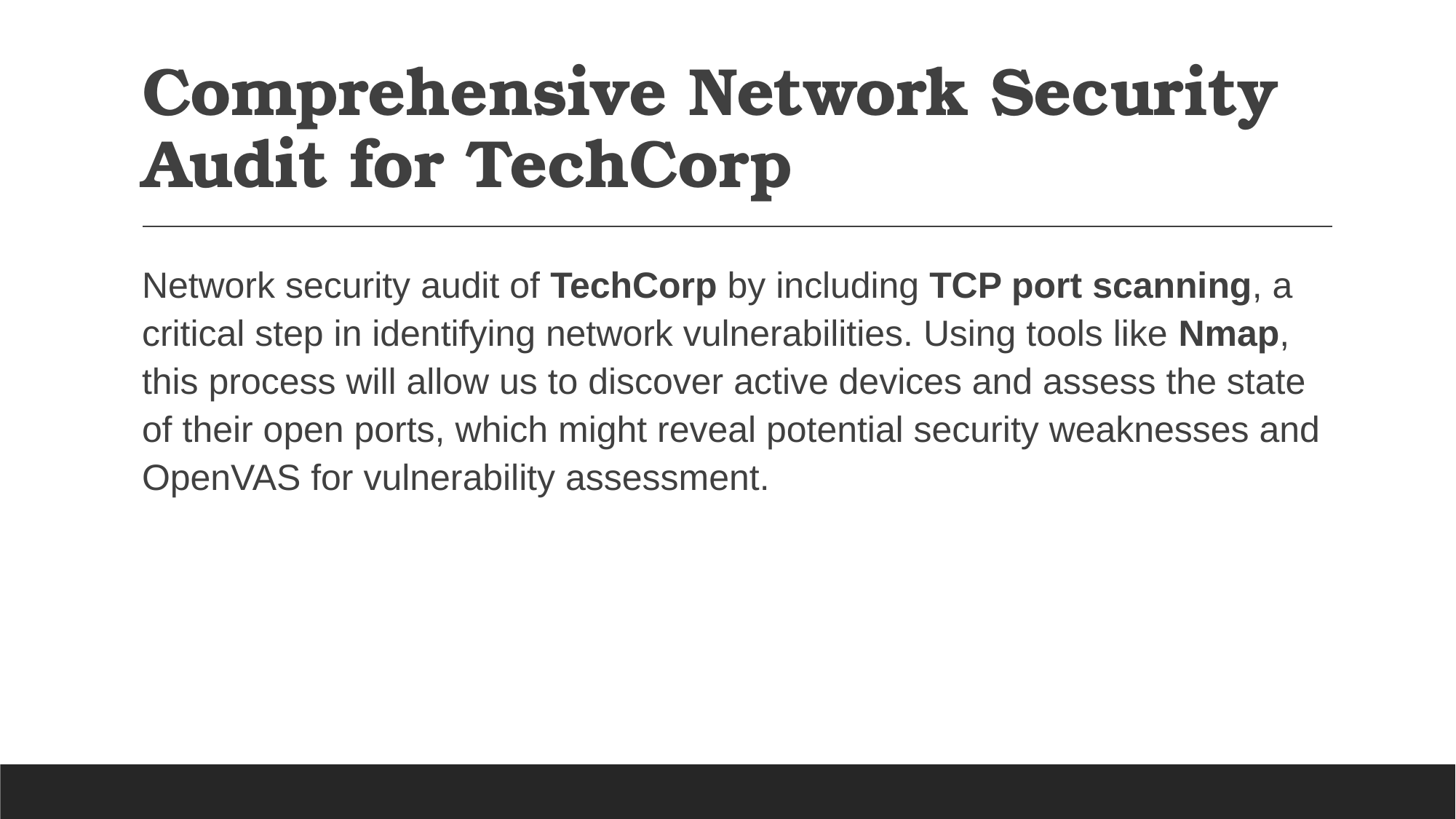

# Comprehensive Network Security Audit for TechCorp
Network security audit of TechCorp by including TCP port scanning, a critical step in identifying network vulnerabilities. Using tools like Nmap, this process will allow us to discover active devices and assess the state of their open ports, which might reveal potential security weaknesses and OpenVAS for vulnerability assessment.